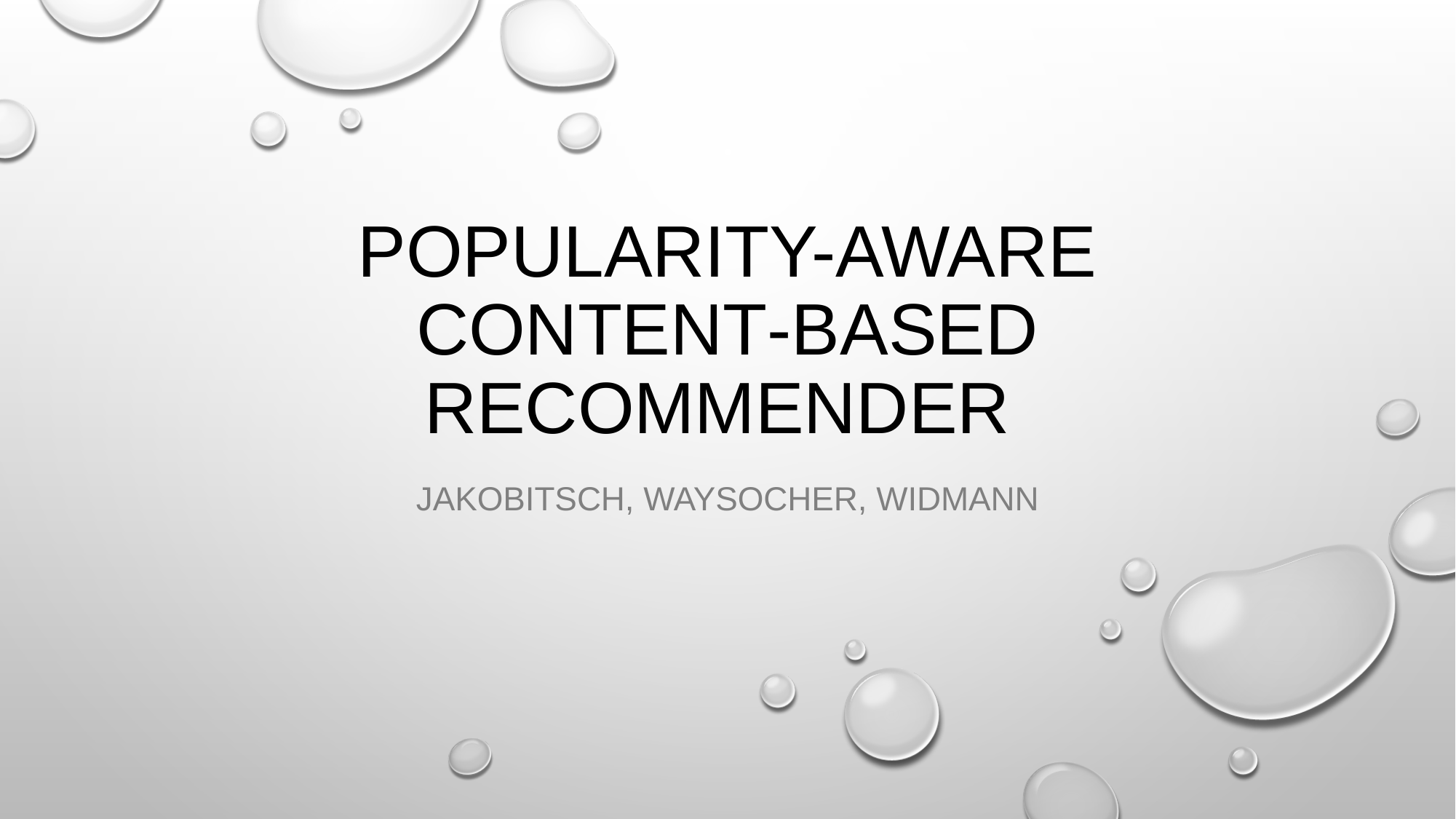

# Popularity-aware content‐based recommender
Jakobitsch, Waysocher, Widmann